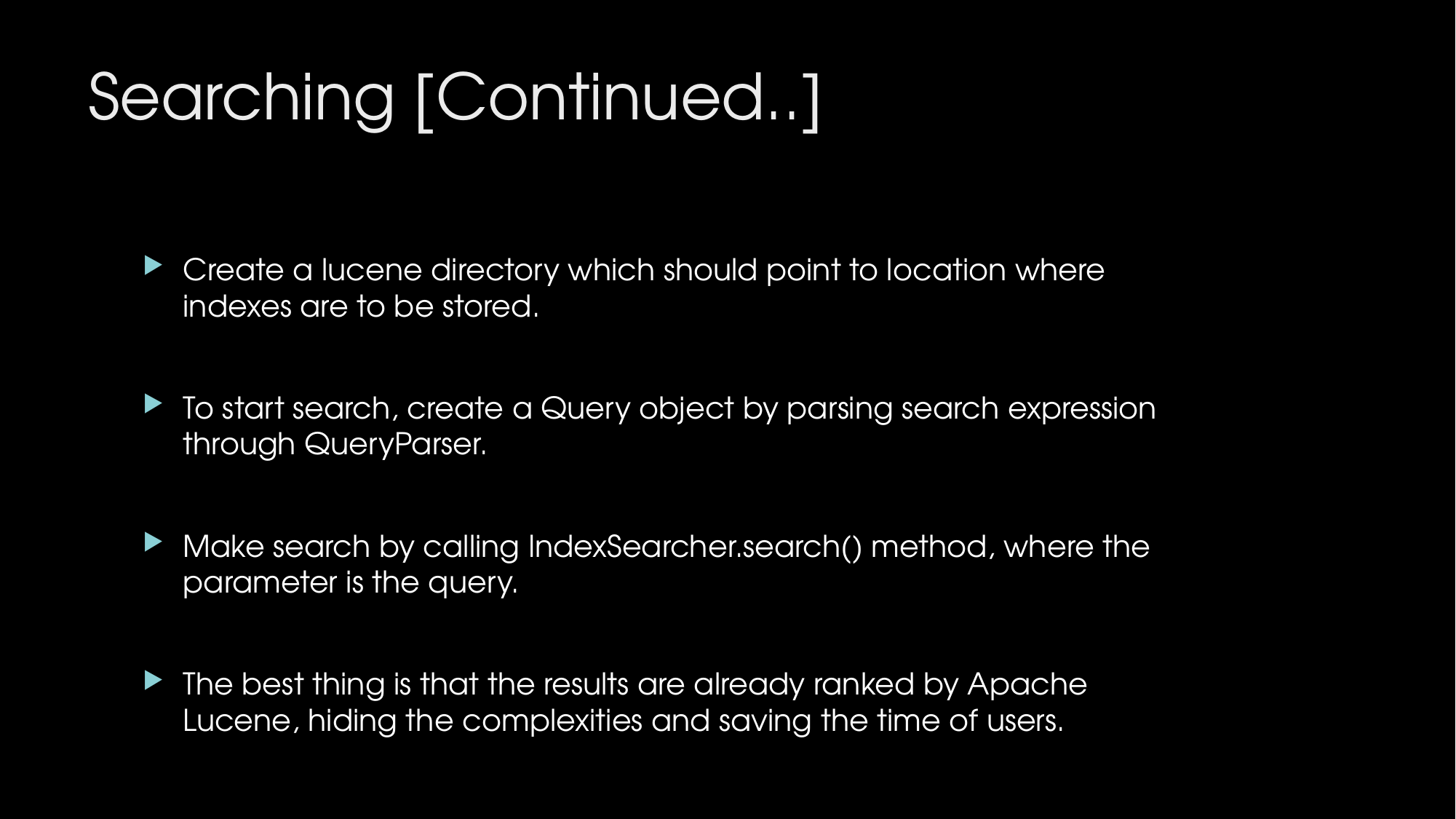

# Searching [Continued..]
Create a lucene directory which should point to location where indexes are to be stored.

To start search, create a Query object by parsing search expression through QueryParser.

Make search by calling IndexSearcher.search() method, where the parameter is the query.

The best thing is that the results are already ranked by Apache Lucene, hiding the complexities and saving the time of users.